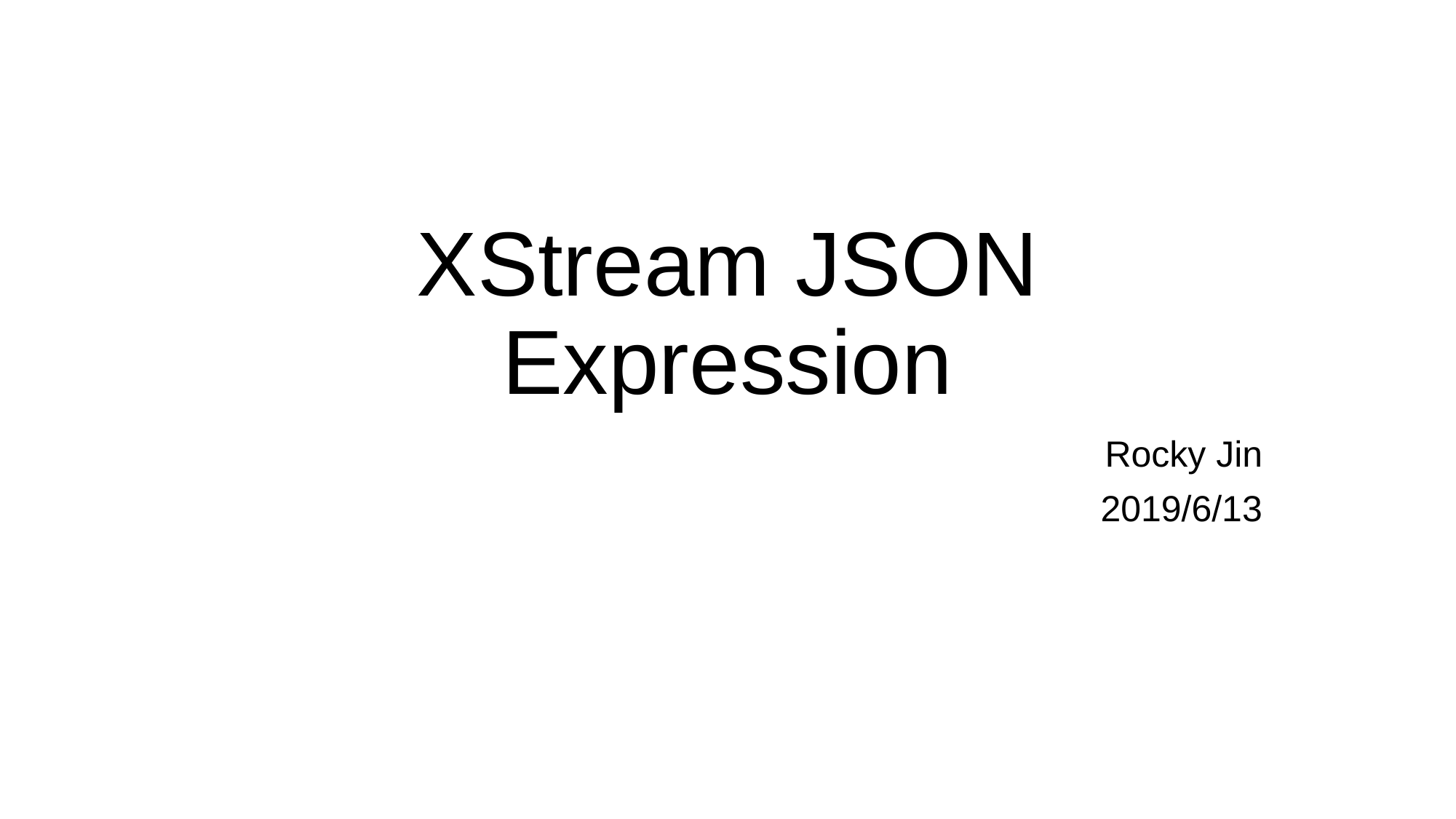

# XStream JSON Expression
Rocky Jin
2019/6/13